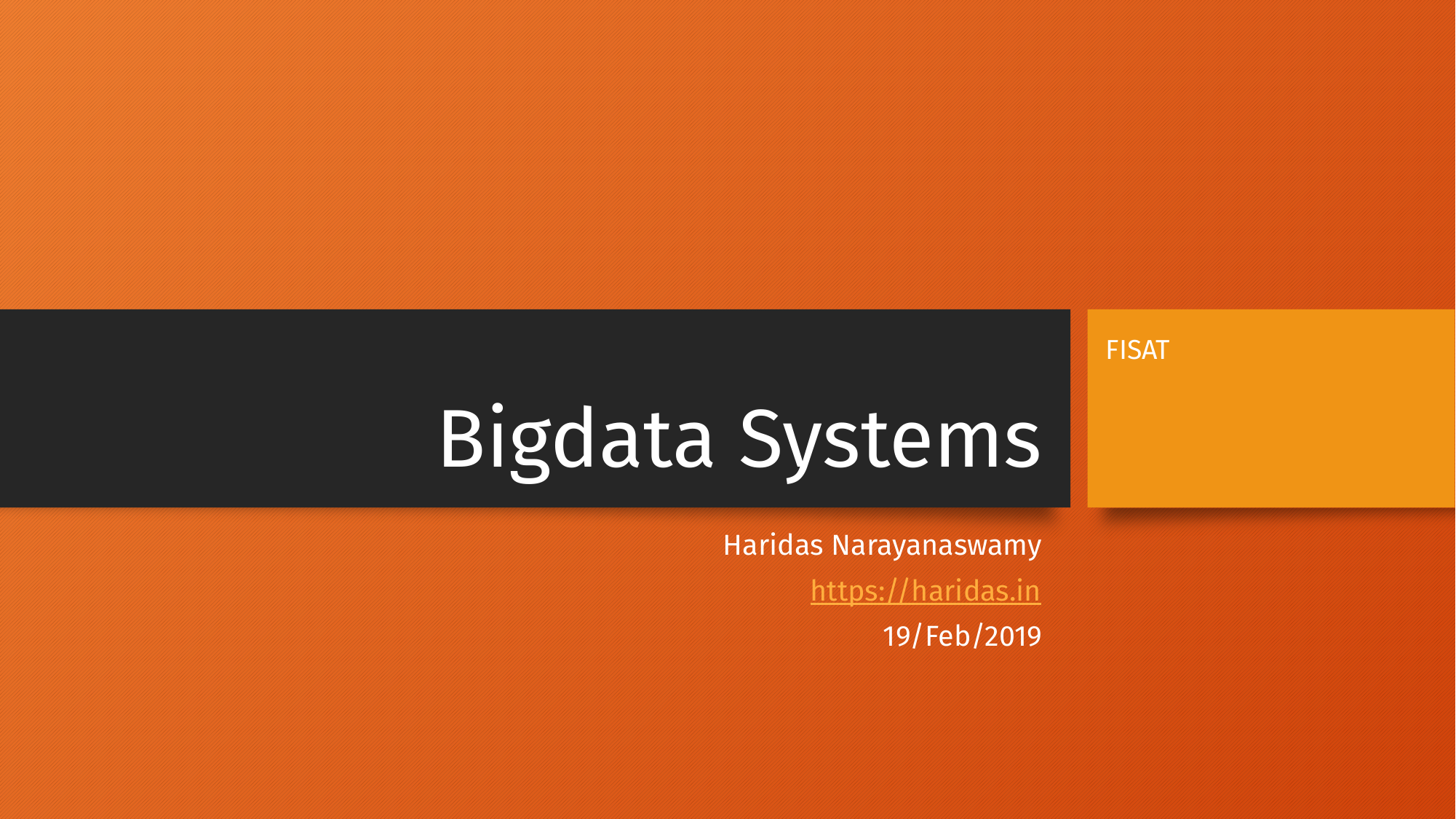

# Bigdata Systems
FISAT
Haridas Narayanaswamy
https://haridas.in
19/Feb/2019